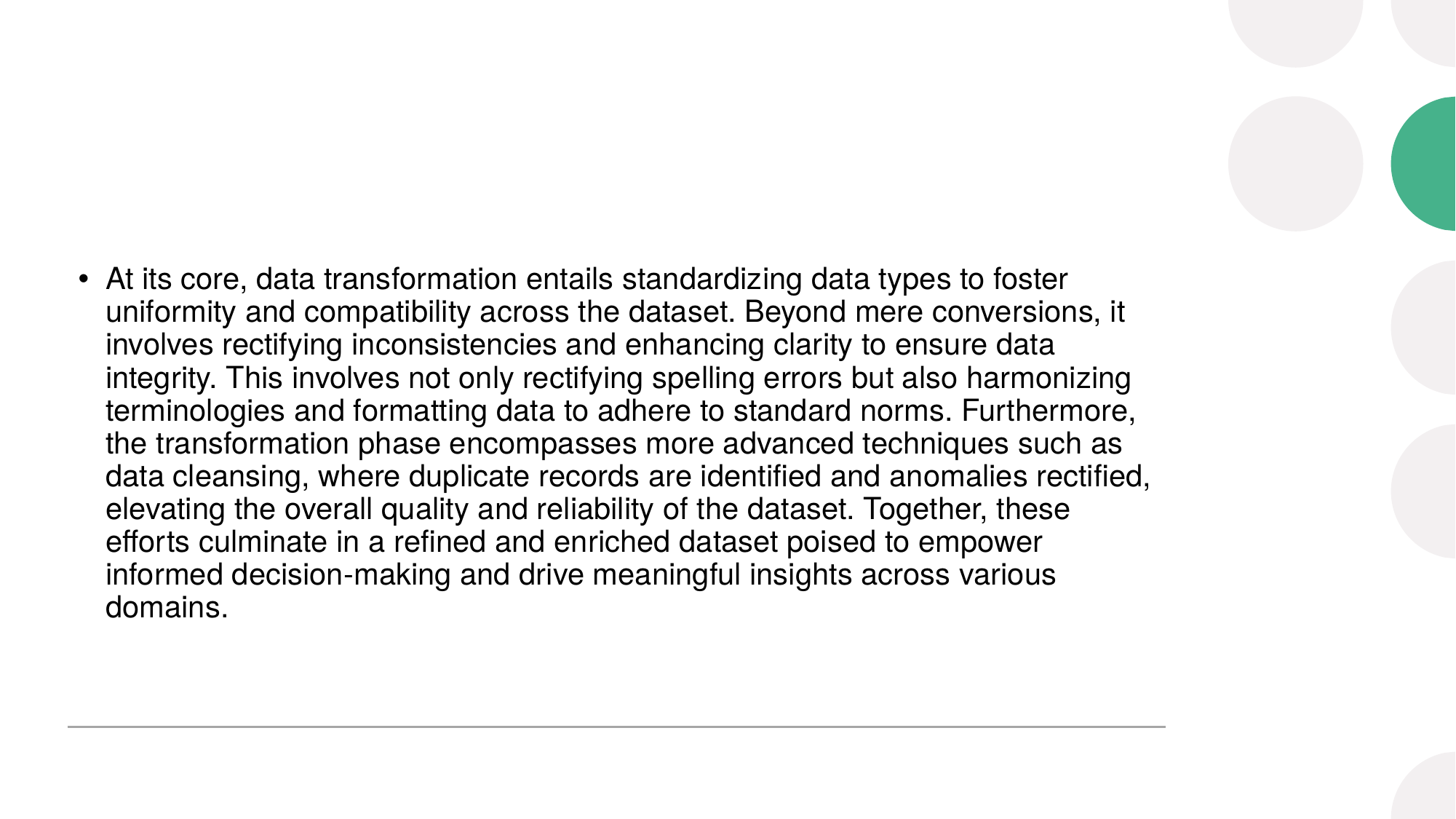

At its core, data transformation entails standardizing data types to foster uniformity and compatibility across the dataset. Beyond mere conversions, it involves rectifying inconsistencies and enhancing clarity to ensure data integrity. This involves not only rectifying spelling errors but also harmonizing terminologies and formatting data to adhere to standard norms. Furthermore, the transformation phase encompasses more advanced techniques such as data cleansing, where duplicate records are identified and anomalies rectified, elevating the overall quality and reliability of the dataset. Together, these efforts culminate in a refined and enriched dataset poised to empower informed decision-making and drive meaningful insights across various domains.